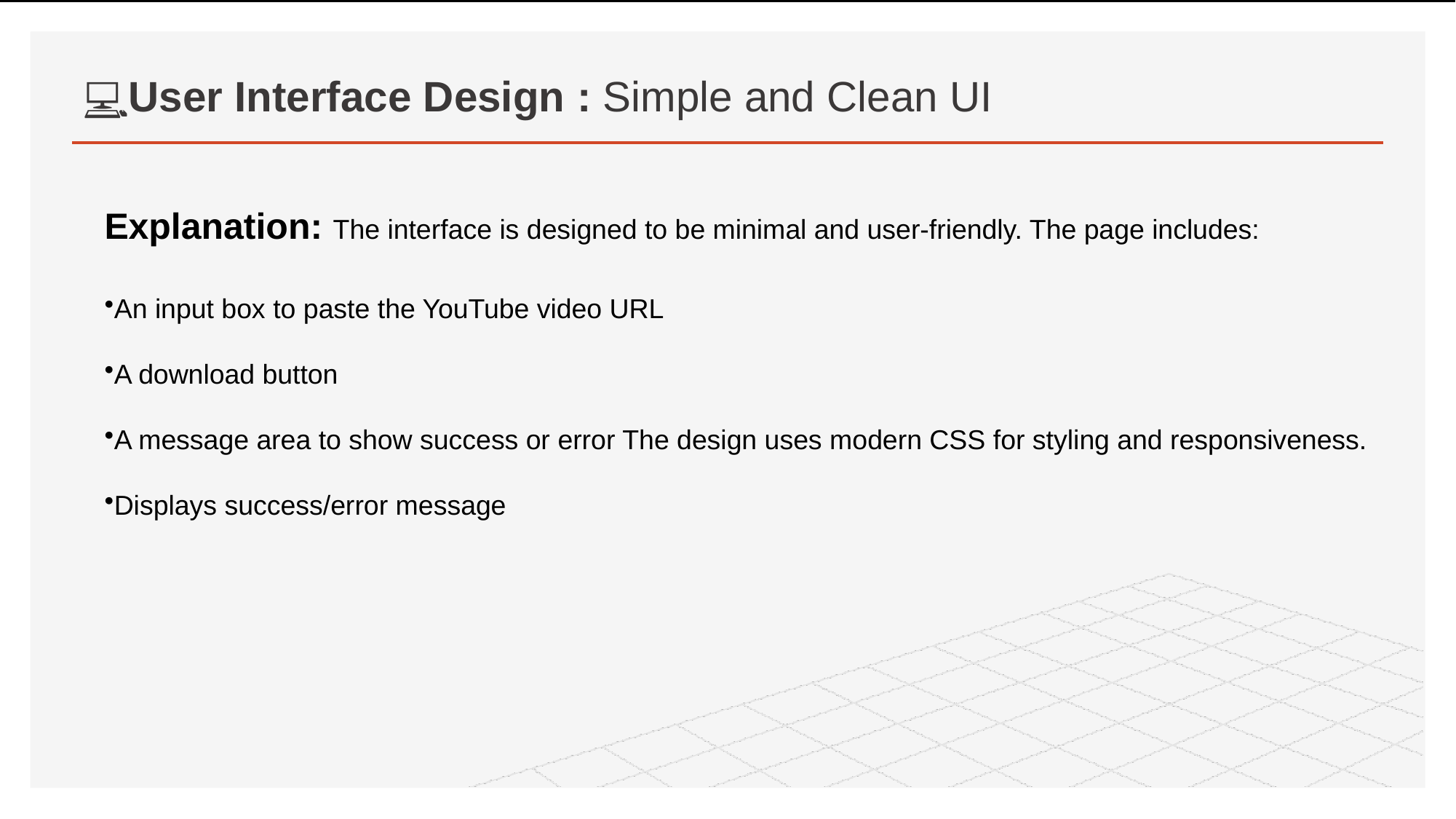

# 💻User Interface Design : Simple and Clean UI
Explanation: The interface is designed to be minimal and user-friendly. The page includes:

An input box to paste the YouTube video URL

A download button

A message area to show success or error The design uses modern CSS for styling and responsiveness.

Displays success/error message